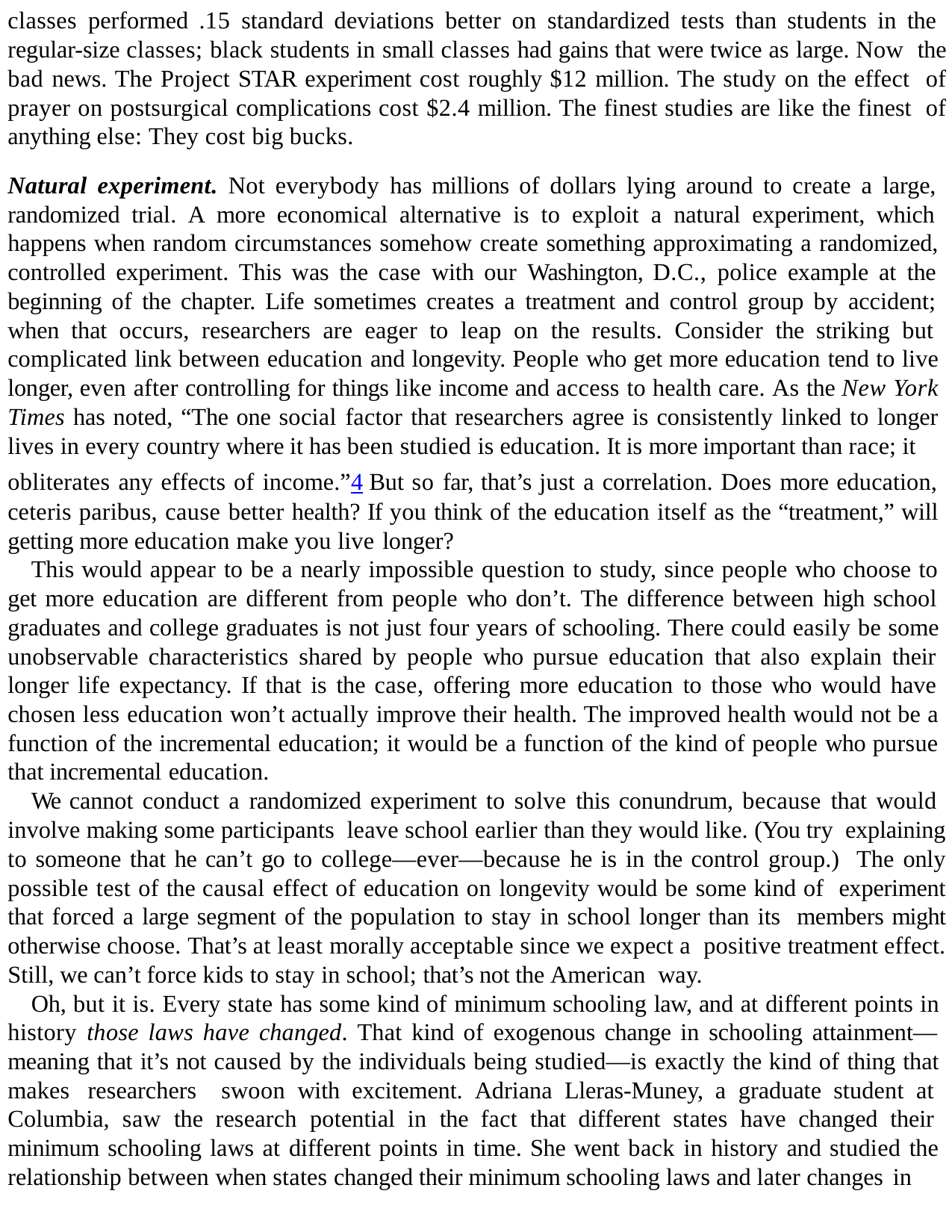

classes performed .15 standard deviations better on standardized tests than students in the  regular-size classes; black students in small classes had gains that were twice as large. Now  the bad news. The Project STAR experiment cost roughly $12 million. The study on the effect  of prayer on postsurgical complications cost $2.4 million. The finest studies are like the finest  of anything else: They cost big bucks.
Natural experiment. Not everybody has millions of dollars lying around to create a large,  randomized trial. A more economical alternative is to exploit a natural experiment, which  happens when random circumstances somehow create something approximating a randomized,  controlled experiment. This was the case with our Washington, D.C., police example at the  beginning of the chapter. Life sometimes creates a treatment and control group by accident;  when that occurs, researchers are eager to leap on the results. Consider the striking but  complicated link between education and longevity. People who get more education tend to live  longer, even after controlling for things like income and access to health care. As the New York  Times has noted, “The one social factor that researchers agree is consistently linked to longer  lives in every country where it has been studied is education. It is more important than race; it
obliterates any effects of income.”4 But so far, that’s just a correlation. Does more education,  ceteris paribus, cause better health? If you think of the education itself as the “treatment,” will  getting more education make you live longer?
This would appear to be a nearly impossible question to study, since people who choose to  get more education are different from people who don’t. The difference between high school  graduates and college graduates is not just four years of schooling. There could easily be some  unobservable characteristics shared by people who pursue education that also explain their  longer life expectancy. If that is the case, offering more education to those who would have  chosen less education won’t actually improve their health. The improved health would not be a  function of the incremental education; it would be a function of the kind of people who pursue  that incremental education.
We cannot conduct a randomized experiment to solve this conundrum, because that would  involve making some participants leave school earlier than they would like. (You try  explaining to someone that he can’t go to college—ever—because he is in the control group.)  The only possible test of the causal effect of education on longevity would be some kind of  experiment that forced a large segment of the population to stay in school longer than its  members might otherwise choose. That’s at least morally acceptable since we expect a  positive treatment effect. Still, we can’t force kids to stay in school; that’s not the American  way.
Oh, but it is. Every state has some kind of minimum schooling law, and at different points in  history those laws have changed. That kind of exogenous change in schooling attainment—  meaning that it’s not caused by the individuals being studied—is exactly the kind of thing that  makes researchers  swoon with excitement. Adriana Lleras-Muney, a graduate student at  Columbia, saw the research potential in the fact that different states have changed their  minimum schooling laws at different points in time. She went back in history and studied the  relationship between when states changed their minimum schooling laws and later changes in